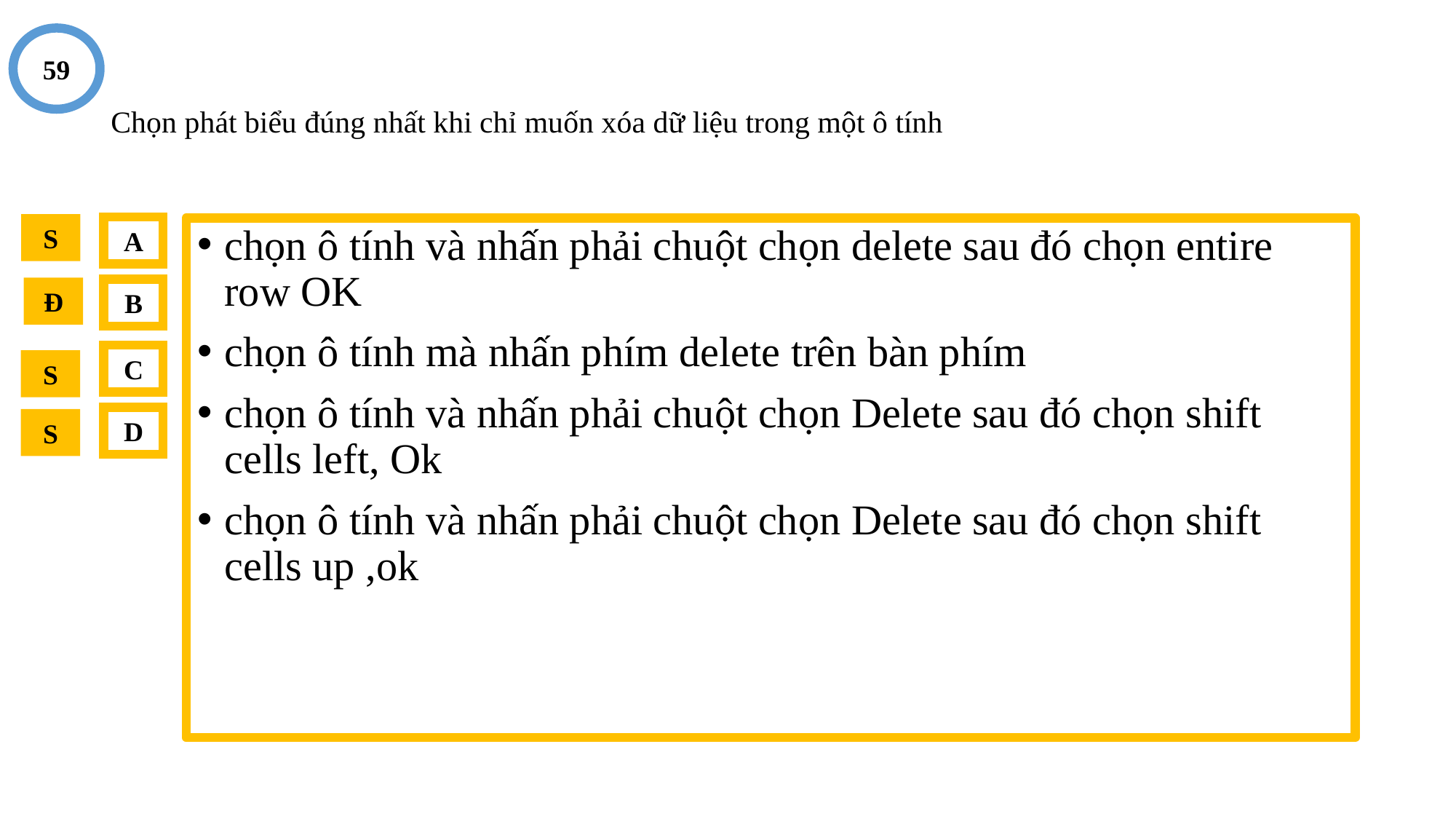

59
# Chọn phát biểu đúng nhất khi chỉ muốn xóa dữ liệu trong một ô tính
S
A
chọn ô tính và nhấn phải chuột chọn delete sau đó chọn entire row OK
chọn ô tính mà nhấn phím delete trên bàn phím
chọn ô tính và nhấn phải chuột chọn Delete sau đó chọn shift cells left, Ok
chọn ô tính và nhấn phải chuột chọn Delete sau đó chọn shift cells up ,ok
Đ
B
C
S
D
S